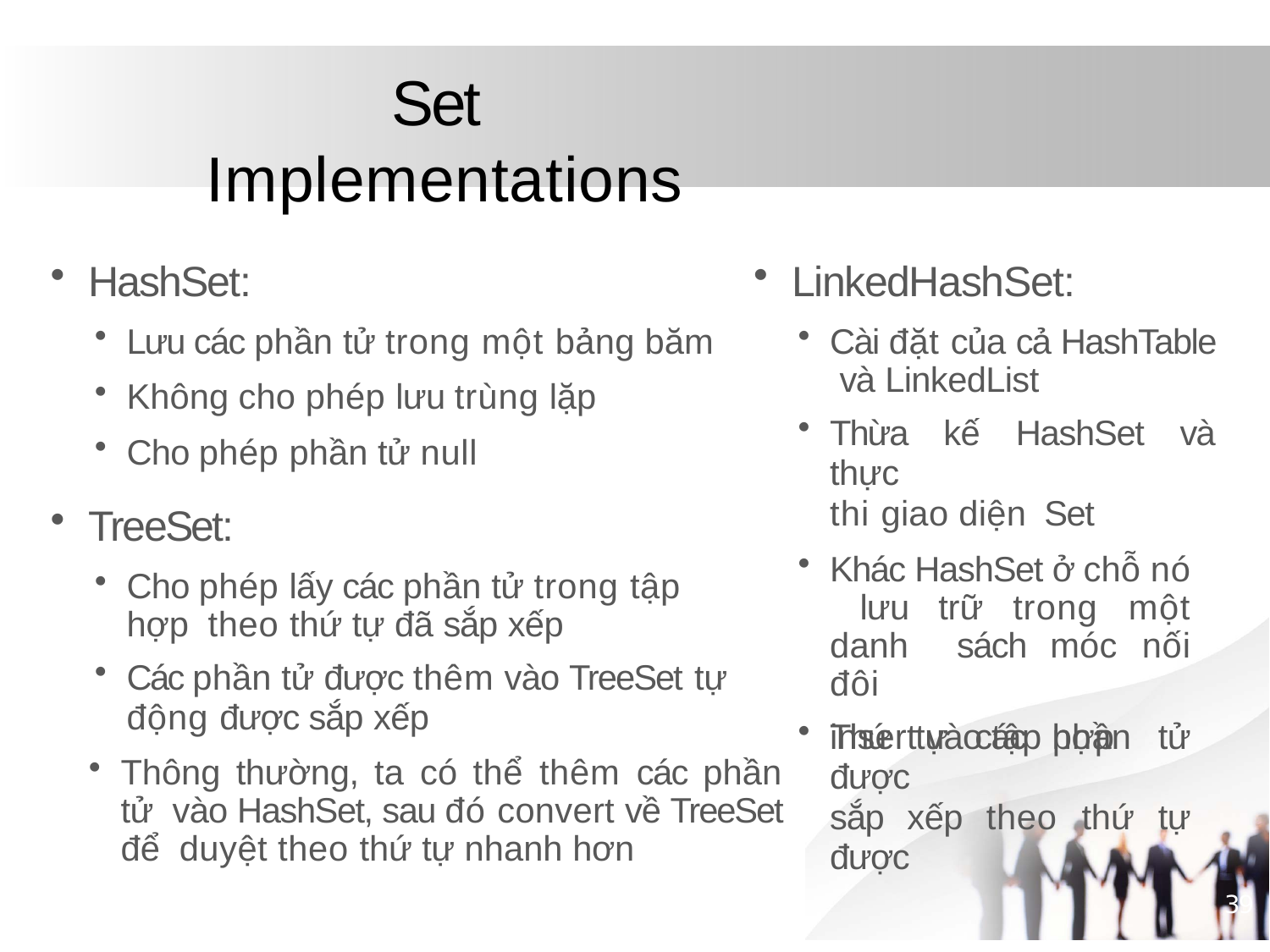

# Set  Implementations
HashSet:
Lưu các phần tử trong một bảng băm
Không cho phép lưu trùng lặp
Cho phép phần tử null
TreeSet:
Cho phép lấy các phần tử trong tập hợp  theo thứ tự đã sắp xếp
Các phần tử được thêm vào TreeSet tự
động được sắp xếp
LinkedHashSet:
Cài đặt của cả HashTable  và LinkedList
Thừa kế HashSet và thực
thi giao diện Set
Khác HashSet ở chỗ nó  lưu trữ trong một danh  sách móc nối đôi
Thứ tự các phần tử được
sắp xếp theo thứ tự được
insert vào tập hợp
Thông thường, ta có thể thêm các phần tử  vào HashSet, sau đó convert về TreeSet để  duyệt theo thứ tự nhanh hơn
39